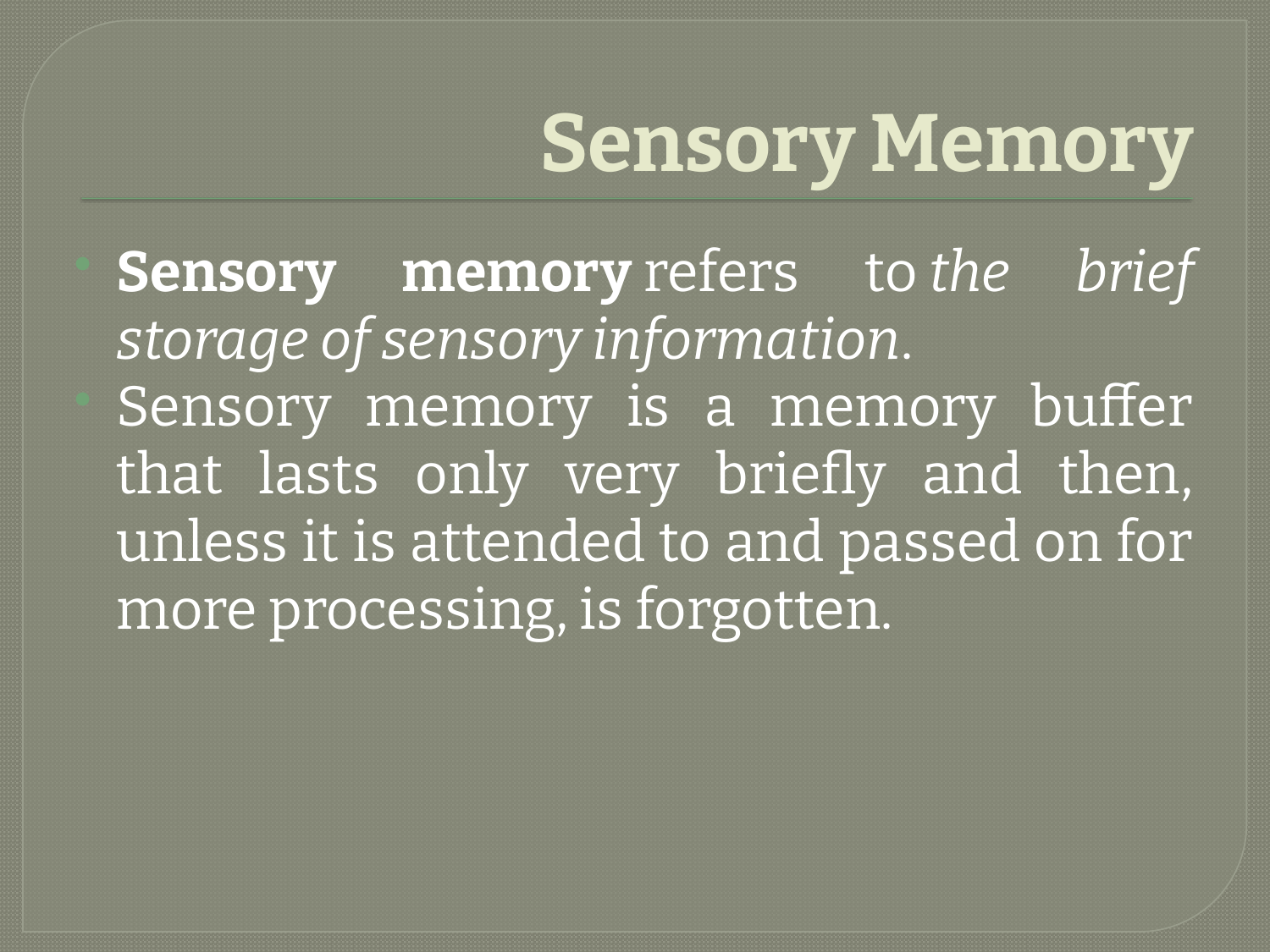

# Sensory Memory
Sensory memory refers to the brief storage of sensory information.
Sensory memory is a memory buffer that lasts only very briefly and then, unless it is attended to and passed on for more processing, is forgotten.